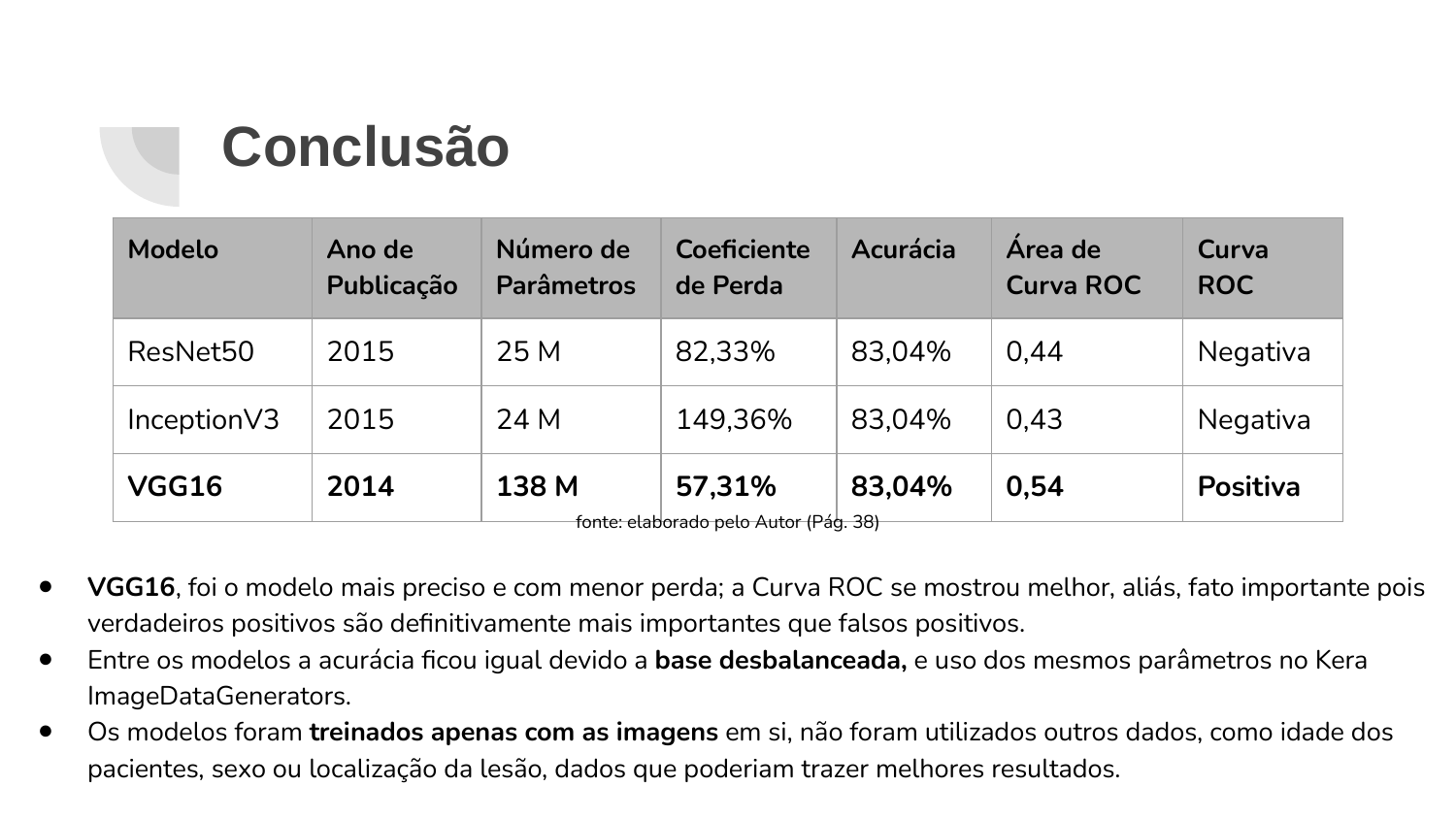

# Conclusão
| Modelo | Ano de Publicação | Número de Parâmetros | Coeficiente de Perda | Acurácia | Área de Curva ROC | Curva ROC |
| --- | --- | --- | --- | --- | --- | --- |
| ResNet50 | 2015 | 25 M | 82,33% | 83,04% | 0,44 | Negativa |
| InceptionV3 | 2015 | 24 M | 149,36% | 83,04% | 0,43 | Negativa |
| VGG16 | 2014 | 138 M | 57,31% | 83,04% | 0,54 | Positiva |
fonte: elaborado pelo Autor (Pág. 38)
VGG16, foi o modelo mais preciso e com menor perda; a Curva ROC se mostrou melhor, aliás, fato importante pois verdadeiros positivos são definitivamente mais importantes que falsos positivos.
Entre os modelos a acurácia ficou igual devido a base desbalanceada, e uso dos mesmos parâmetros no Kera ImageDataGenerators.
Os modelos foram treinados apenas com as imagens em si, não foram utilizados outros dados, como idade dos pacientes, sexo ou localização da lesão, dados que poderiam trazer melhores resultados.